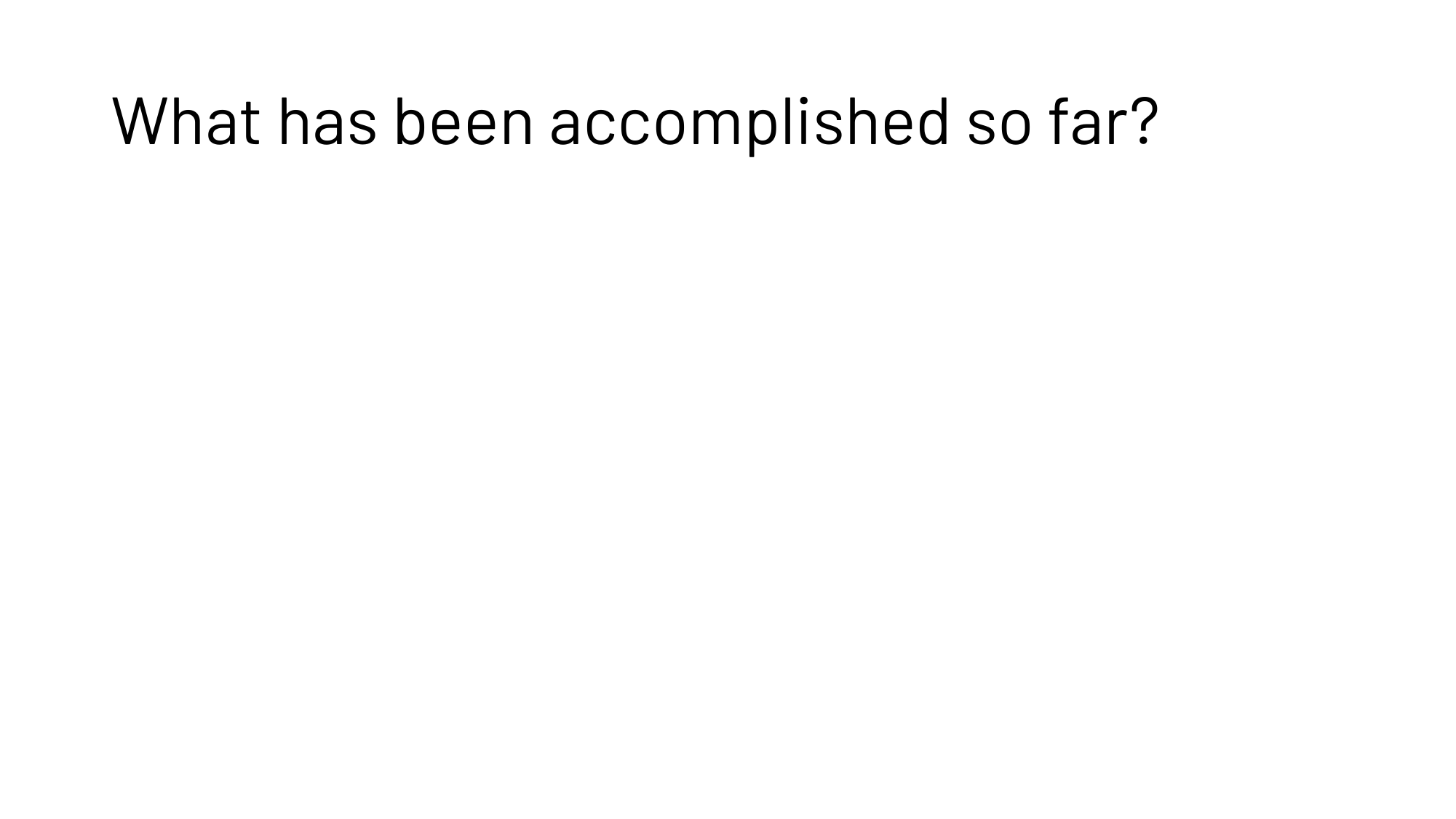

# What has been accomplished so far?